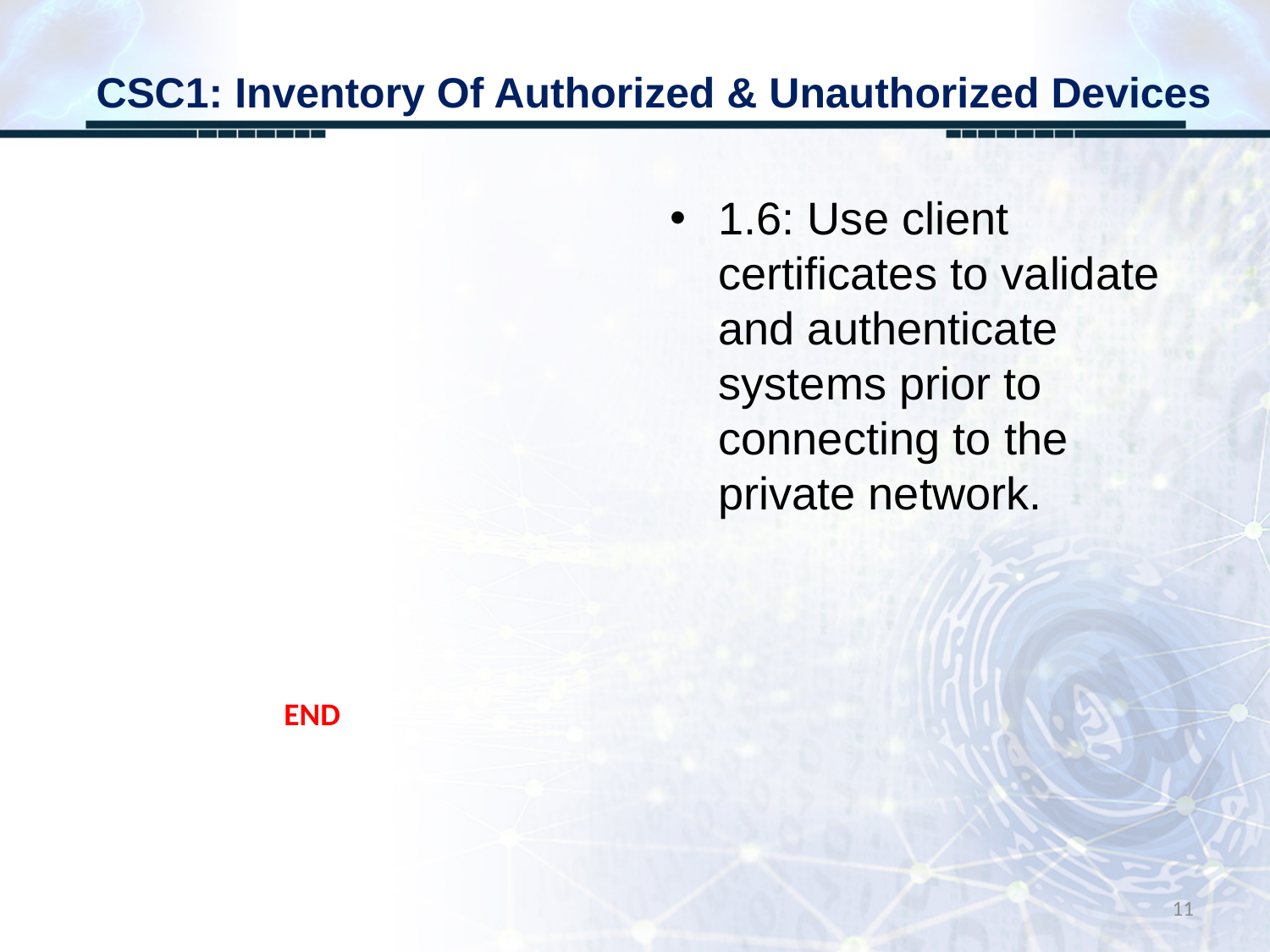

# CSC1: Inventory Of Authorized & Unauthorized Devices
1.6: Use client certificates to validate and authenticate systems prior to connecting to the private network.
END
11